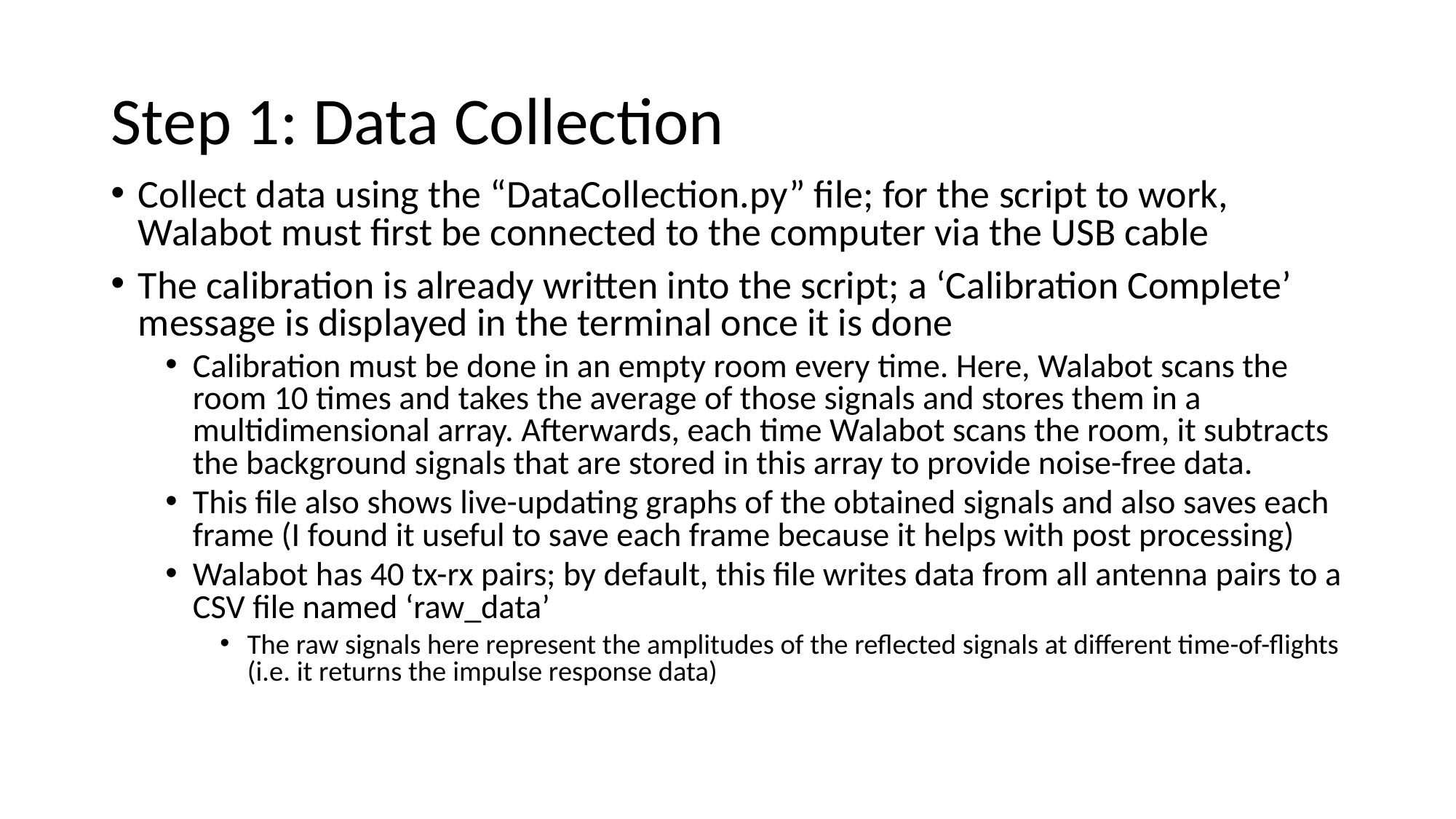

# Step 1: Data Collection
Collect data using the “DataCollection.py” file; for the script to work, Walabot must first be connected to the computer via the USB cable
The calibration is already written into the script; a ‘Calibration Complete’ message is displayed in the terminal once it is done
Calibration must be done in an empty room every time. Here, Walabot scans the room 10 times and takes the average of those signals and stores them in a multidimensional array. Afterwards, each time Walabot scans the room, it subtracts the background signals that are stored in this array to provide noise-free data.
This file also shows live-updating graphs of the obtained signals and also saves each frame (I found it useful to save each frame because it helps with post processing)
Walabot has 40 tx-rx pairs; by default, this file writes data from all antenna pairs to a CSV file named ‘raw_data’
The raw signals here represent the amplitudes of the reflected signals at different time-of-flights (i.e. it returns the impulse response data)